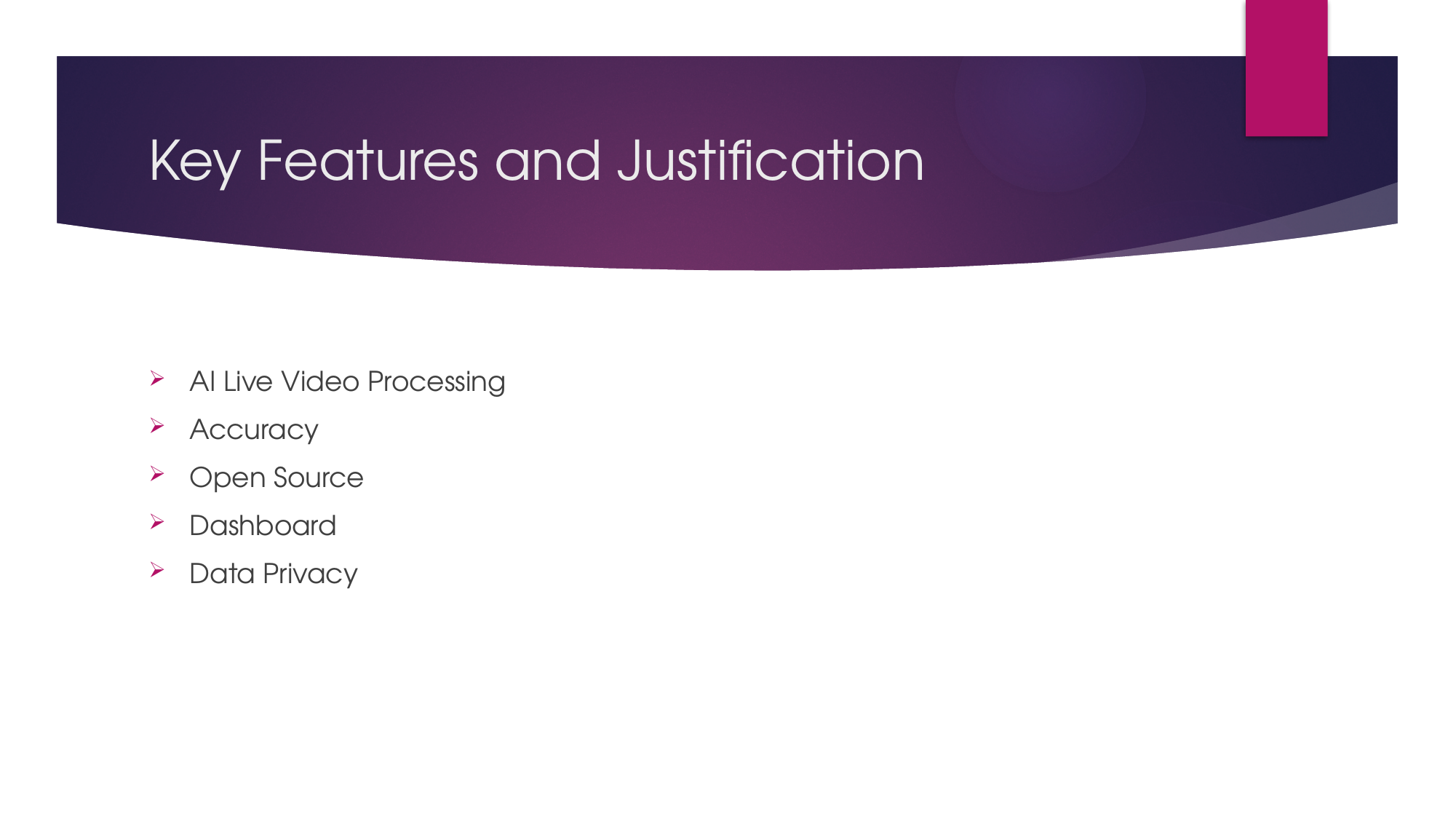

# Key Features and Justification

AI Live Video Processing
Accuracy
Open Source
Dashboard
Data Privacy